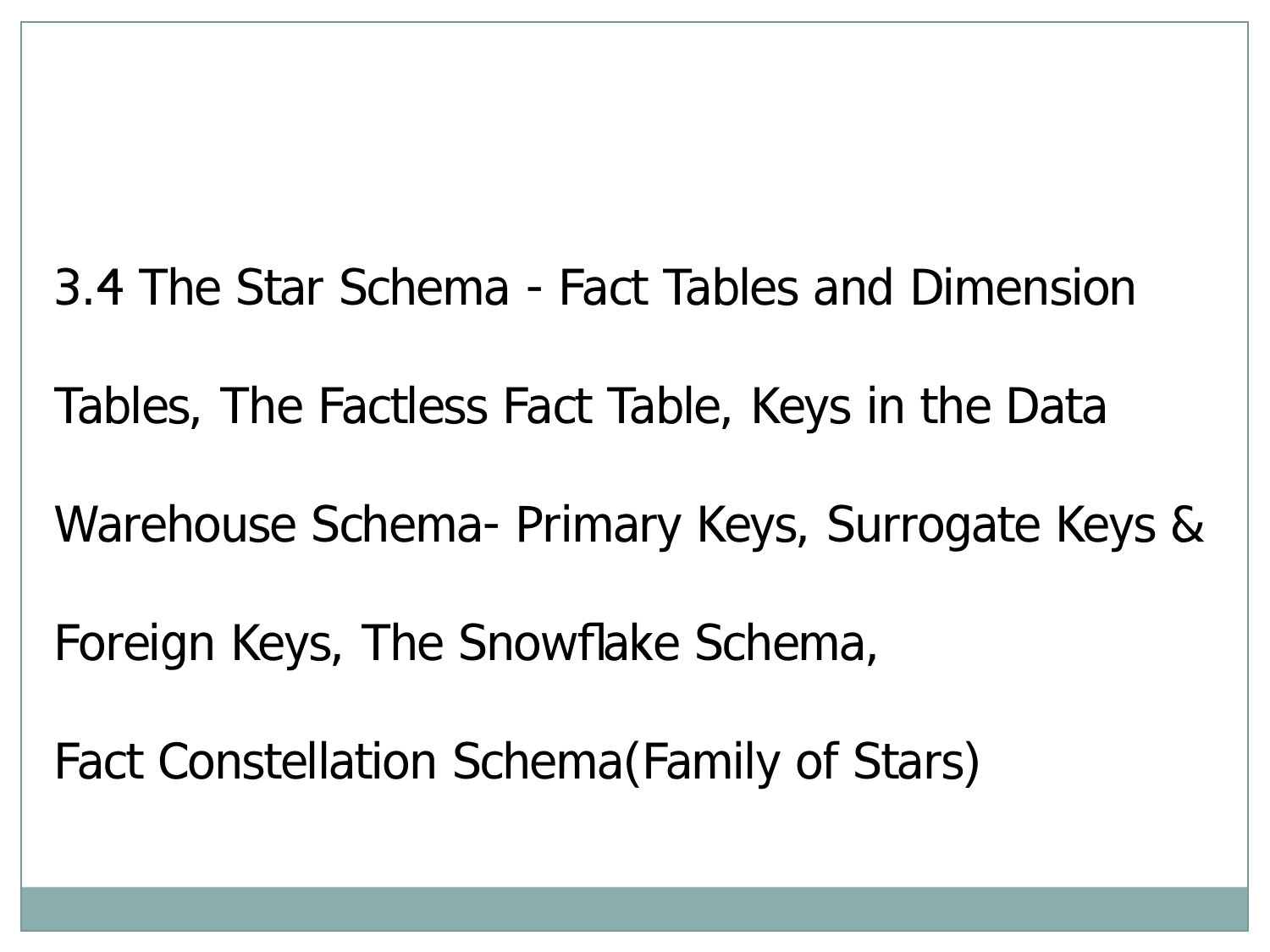

3.4 The Star Schema - Fact Tables and Dimension Tables, The Factless Fact Table, Keys in the Data Warehouse Schema- Primary Keys, Surrogate Keys & Foreign Keys, The Snowflake Schema,
Fact Constellation Schema(Family of Stars)